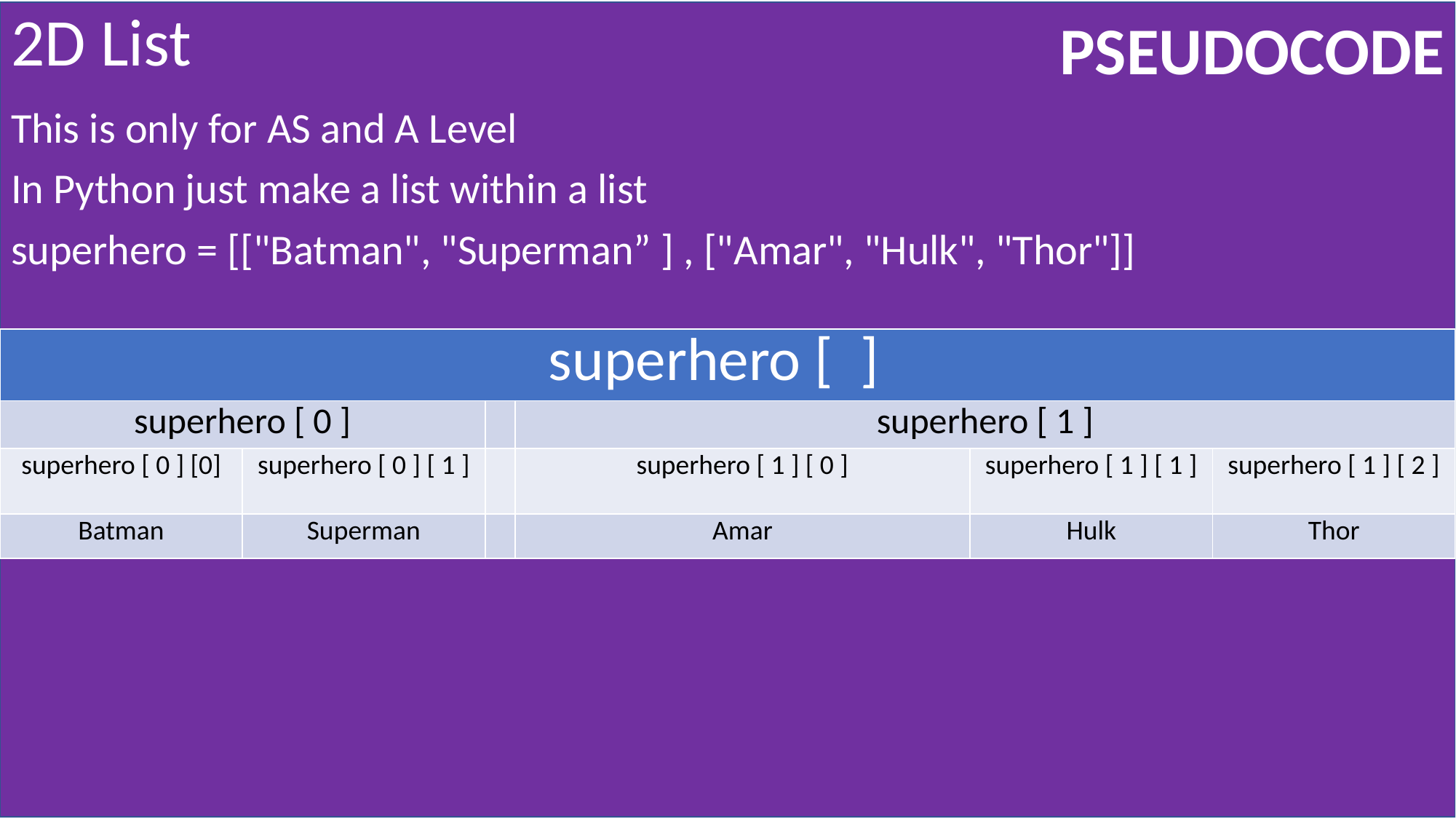

# 2D List
This is only for AS and A Level
In Python just make a list within a list
superhero = [["Batman", "Superman” ] , ["Amar", "Hulk", "Thor"]]

| superhero [ ] |  |  |  |  |  |
| --- | --- | --- | --- | --- | --- |
| superhero [ 0 ] |  |  | superhero [ 1 ] |  |  |
| superhero [ 0 ] [0] | superhero [ 0 ] [ 1 ] |  | superhero [ 1 ] [ 0 ] | superhero [ 1 ] [ 1 ] | superhero [ 1 ] [ 2 ] |
| Batman | Superman |  | Amar | Hulk | Thor |